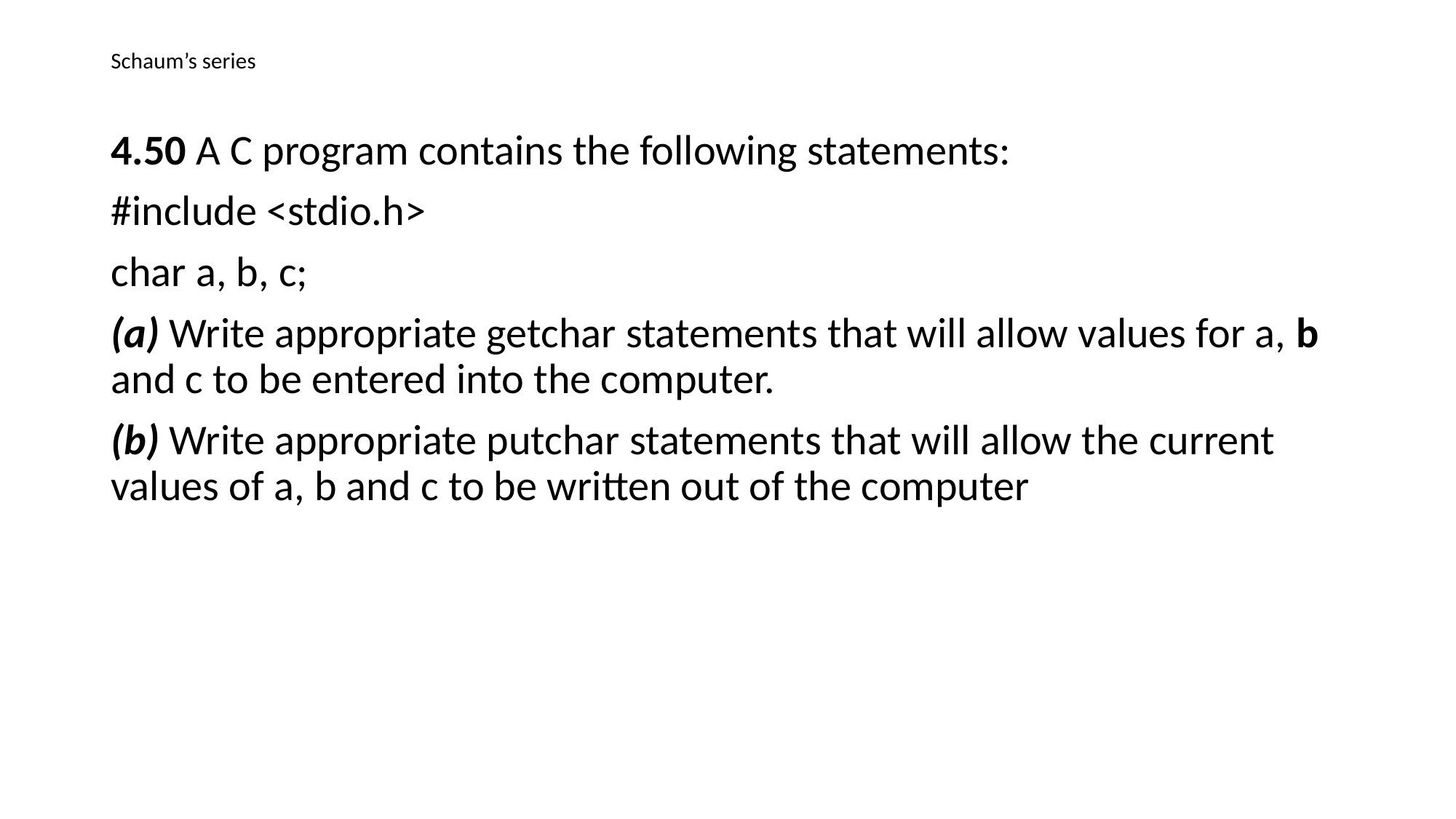

# Schaum’s series
4.50 A C program contains the following statements:
#include <stdio.h>
char a, b, c;
(a) Write appropriate getchar statements that will allow values for a, b and c to be entered into the computer.
(b) Write appropriate putchar statements that will allow the current values of a, b and c to be written out of the computer